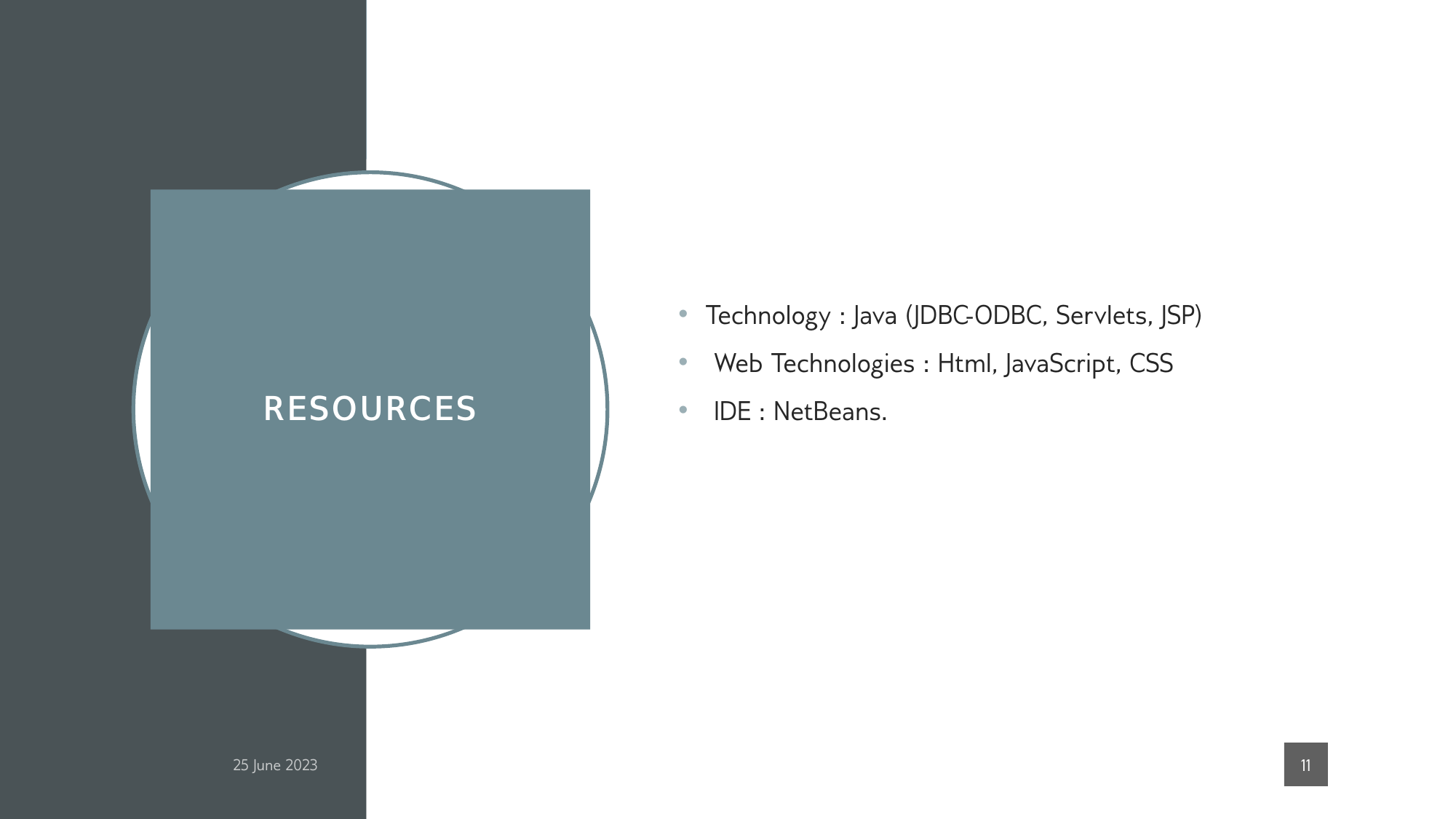

Technology : Java (JDBC-ODBC, Servlets, JSP)
 Web Technologies : Html, JavaScript, CSS
 IDE : NetBeans.

# Resources
11
25 June 2023